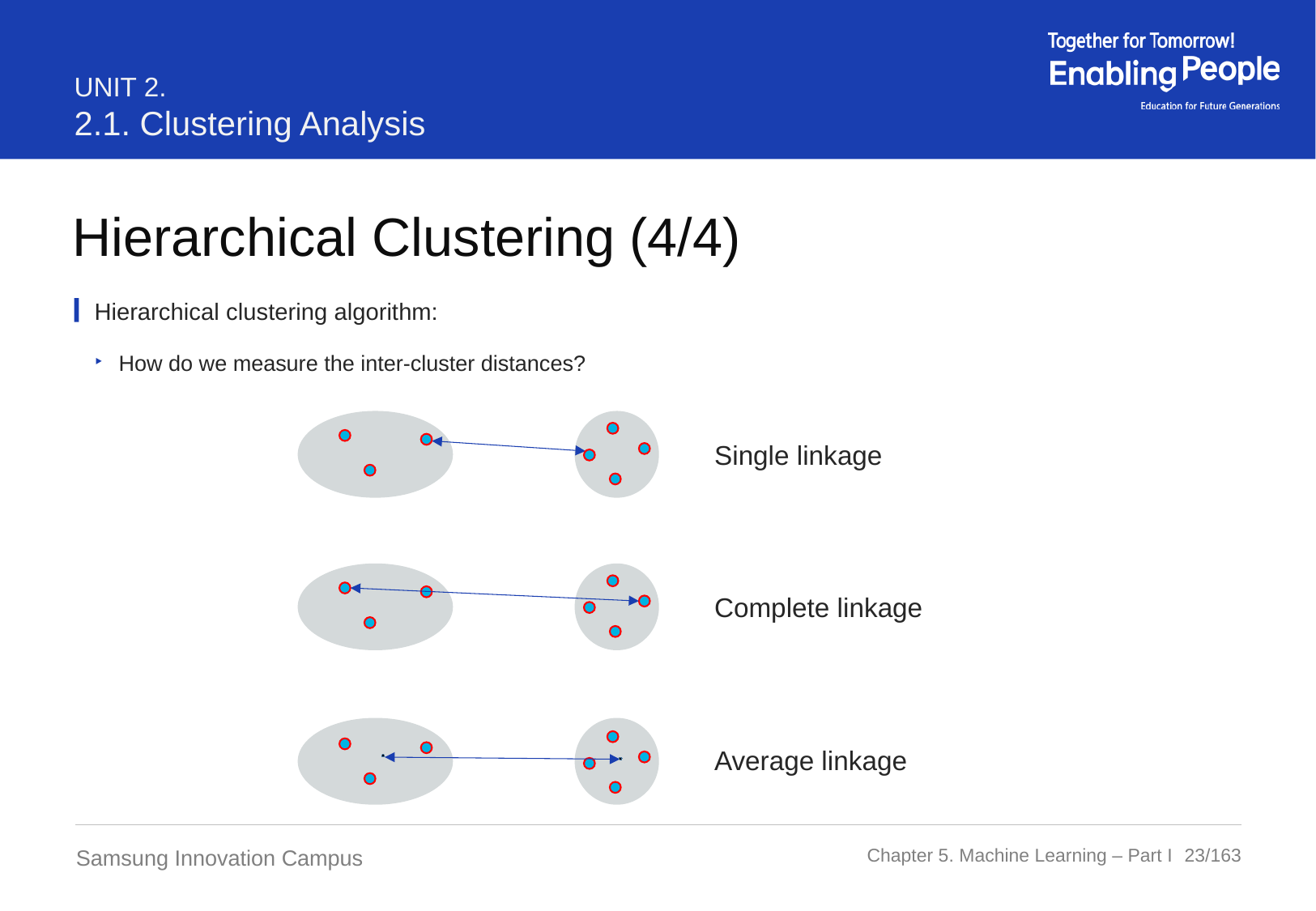

UNIT 2.
2.1. Clustering Analysis
Hierarchical Clustering (4/4)
Hierarchical clustering algorithm:

How do we measure the inter-cluster distances?

Single linkage

Complete linkage

Average linkage